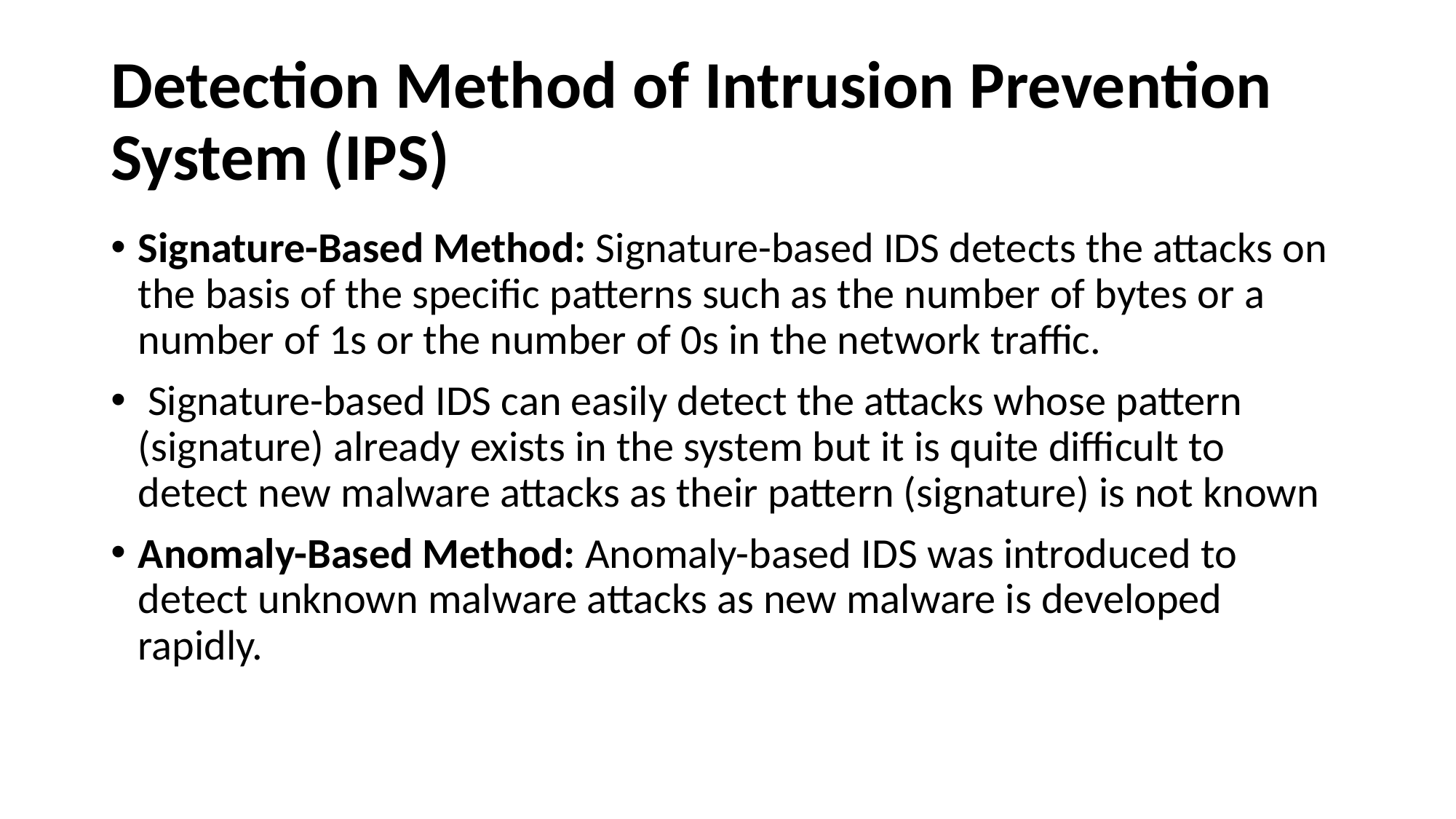

# Detection Method of Intrusion Prevention System (IPS)
Signature-Based Method: Signature-based IDS detects the attacks on the basis of the specific patterns such as the number of bytes or a number of 1s or the number of 0s in the network traffic.
 Signature-based IDS can easily detect the attacks whose pattern (signature) already exists in the system but it is quite difficult to detect new malware attacks as their pattern (signature) is not known
Anomaly-Based Method: Anomaly-based IDS was introduced to detect unknown malware attacks as new malware is developed rapidly.